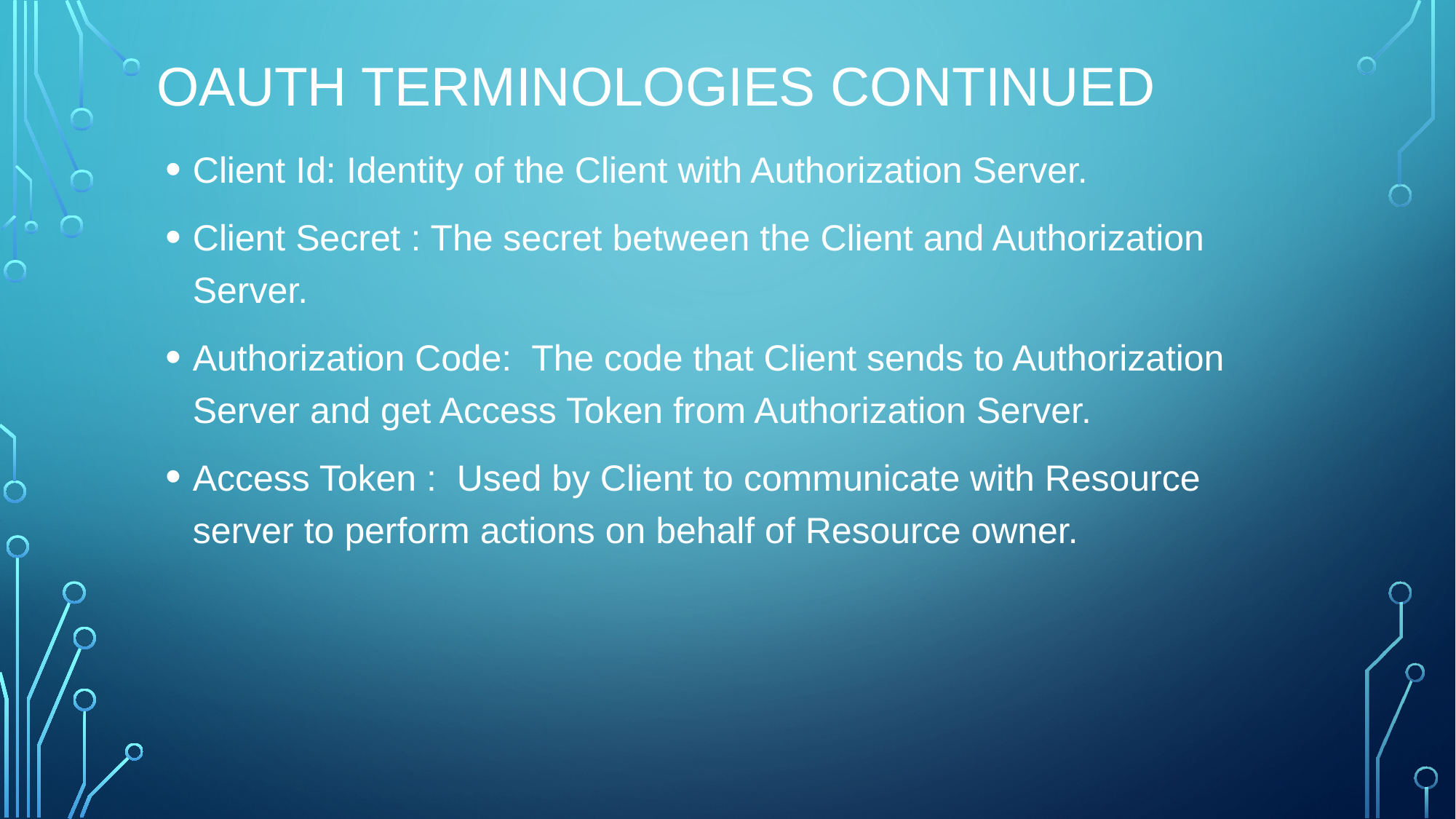

# OAuth Terminologies continued
Client Id: Identity of the Client with Authorization Server.
Client Secret : The secret between the Client and Authorization Server.
Authorization Code:  The code that Client sends to Authorization Server and get Access Token from Authorization Server.
Access Token :  Used by Client to communicate with Resource server to perform actions on behalf of Resource owner.